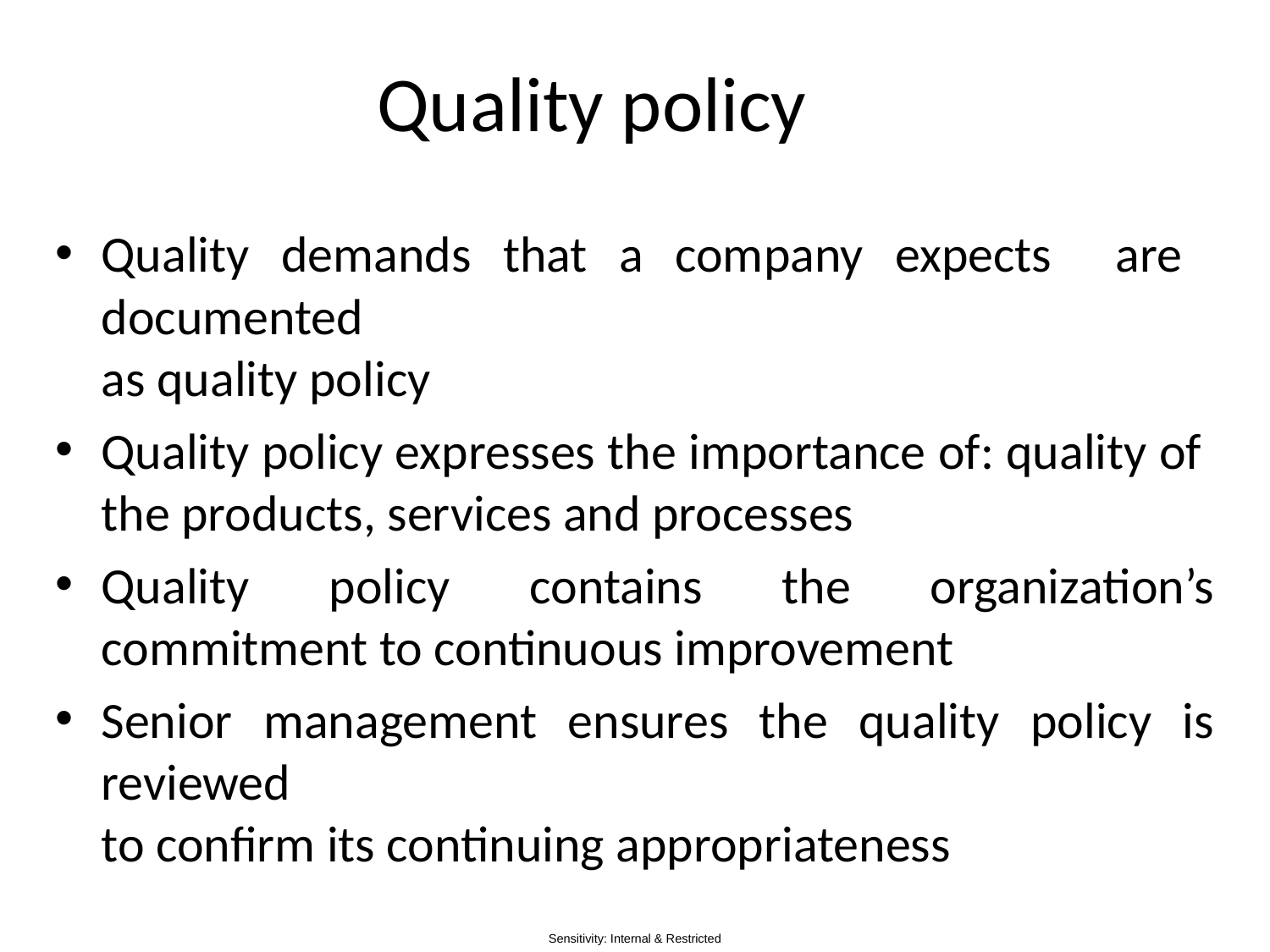

# Quality policy

Quality demands that a company expects  are  documented
as quality policy
Quality policy expresses the importance of: quality of
the products, services and processes
Quality policy contains the organization’s commitment to continuous improvement
Senior management ensures the quality policy is reviewed
to confirm its continuing appropriateness